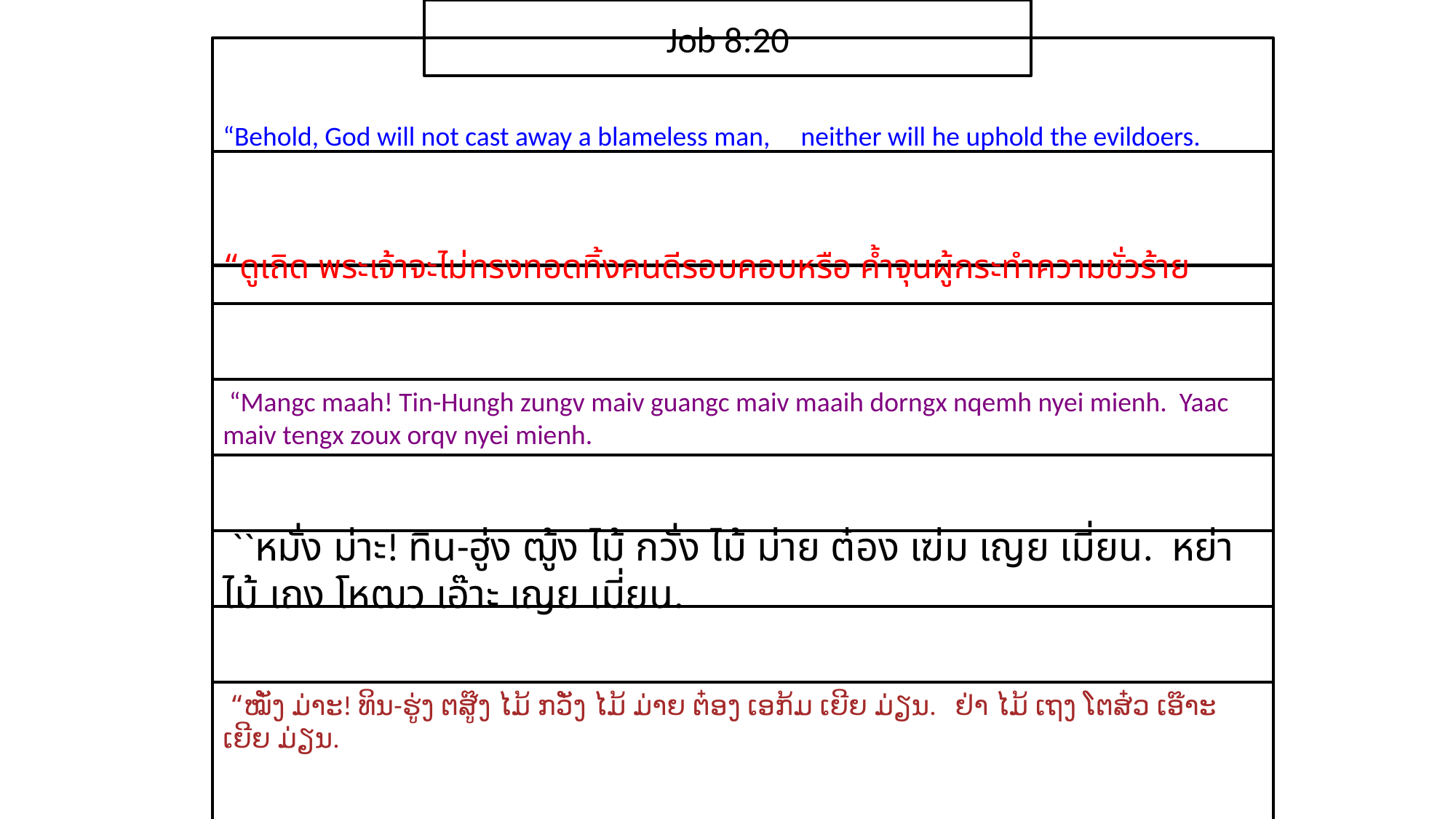

Job 8:20
“Behold, God will not cast away a blameless man,     neither will he uphold the evildoers.
“ดู​เถิด ​พระ​เจ้า​จะ​ไม่​ทรง​ทอดทิ้ง​คน​ดี​รอบคอบหรือ ค้ำ​จุน​ผู้กระทำ​ความ​ชั่ว​ร้าย
 “Mangc maah! Tin-Hungh zungv maiv guangc maiv maaih dorngx nqemh nyei mienh.  Yaac maiv tengx zoux orqv nyei mienh.
 ``หมั่ง ม่าะ! ทิน-ฮู่ง ฒู้ง ไม้ กวั่ง ไม้ ม่าย ต๋อง เฆ่ม เญย เมี่ยน.  หย่า ไม้ เถง โหฒว เอ๊าะ เญย เมี่ยน.
 “ໝັ່ງ ມ່າະ! ທິນ-ຮູ່ງ ຕສູ໊ງ ໄມ້ ກວັ່ງ ໄມ້ ມ່າຍ ຕ໋ອງ ເອກ້ມ ເຍີຍ ມ່ຽນ.   ຢ່າ ໄມ້ ເຖງ ໂຕສ໋ວ ເອ໊າະ ເຍີຍ ມ່ຽນ.